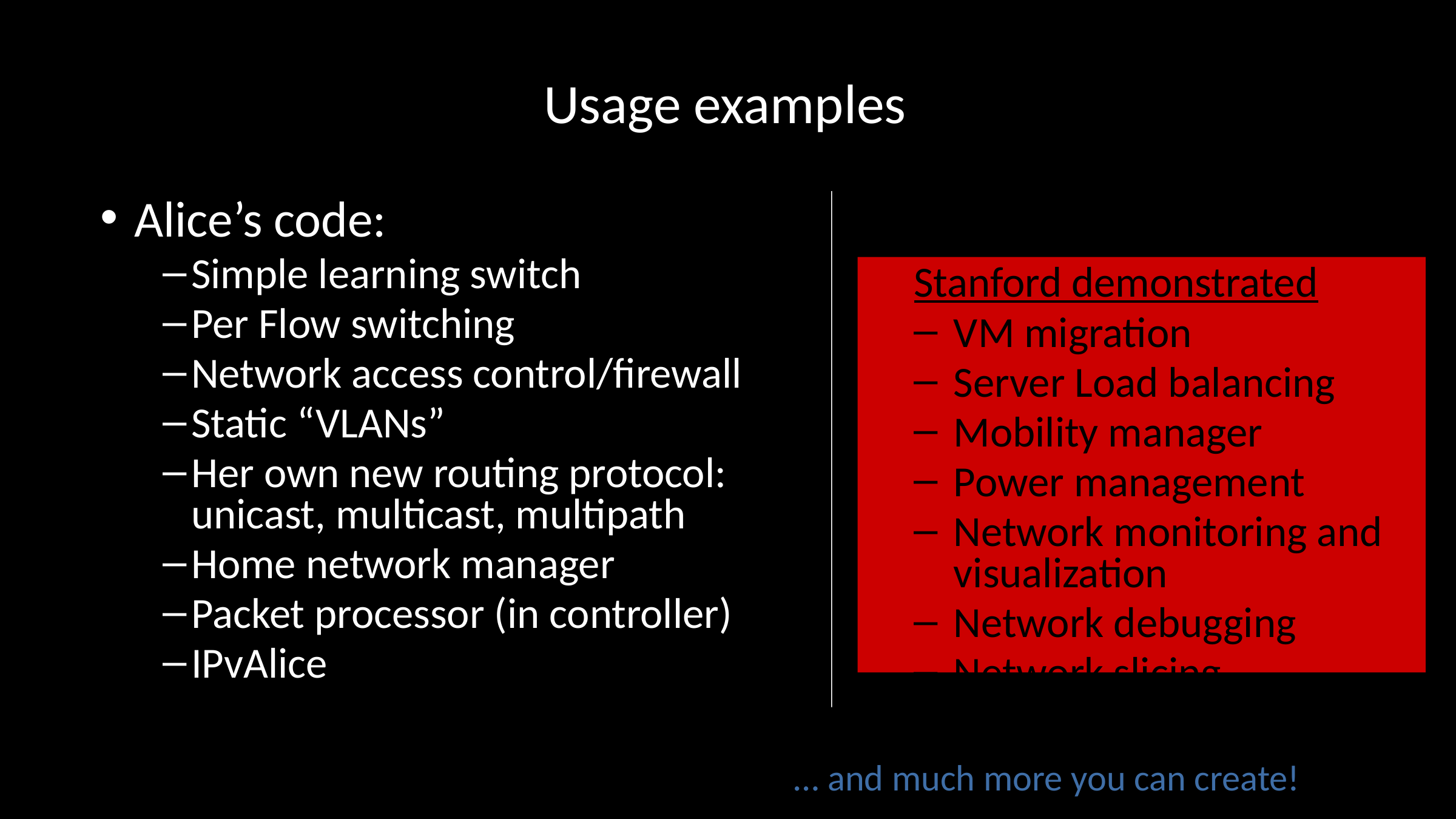

Usage examples
Alice’s code:
Simple learning switch
Per Flow switching
Network access control/firewall
Static “VLANs”
Her own new routing protocol:
unicast, multicast, multipath
Home network manager
Packet processor (in controller)
IPvAlice

Stanford demonstrated
VM migration
Server Load balancing
Mobility manager
Power management
Network monitoring and visualization
Network debugging
Network slicing
… and much more you can create!